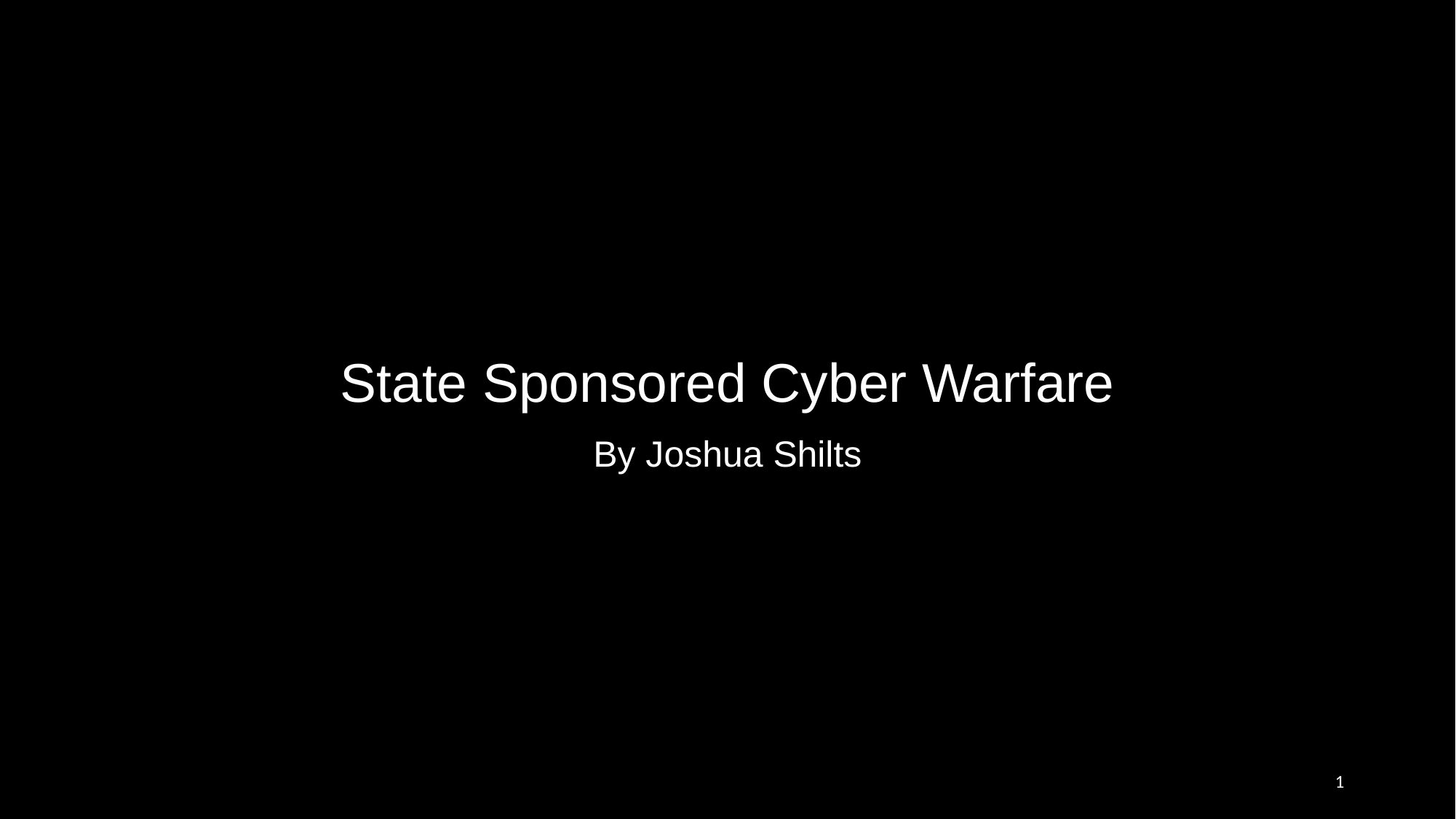

# State Sponsored Cyber Warfare
By Joshua Shilts
1